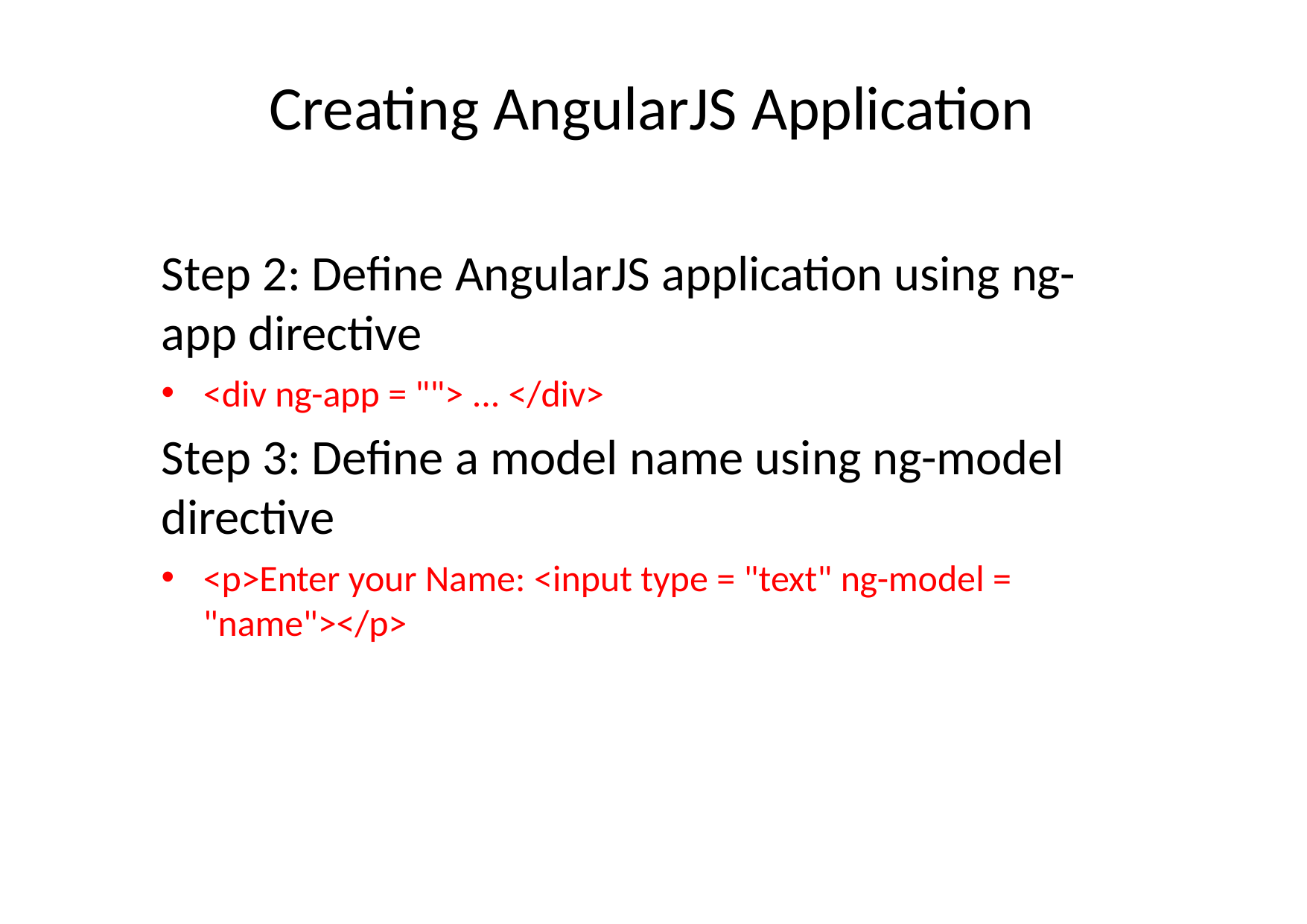

# Creating AngularJS Application
Step 2: Define AngularJS application using ng- app directive
<div ng-app = ""> ... </div>
Step 3: Define a model name using ng-model directive
<p>Enter your Name: <input type = "text" ng-model = "name"></p>